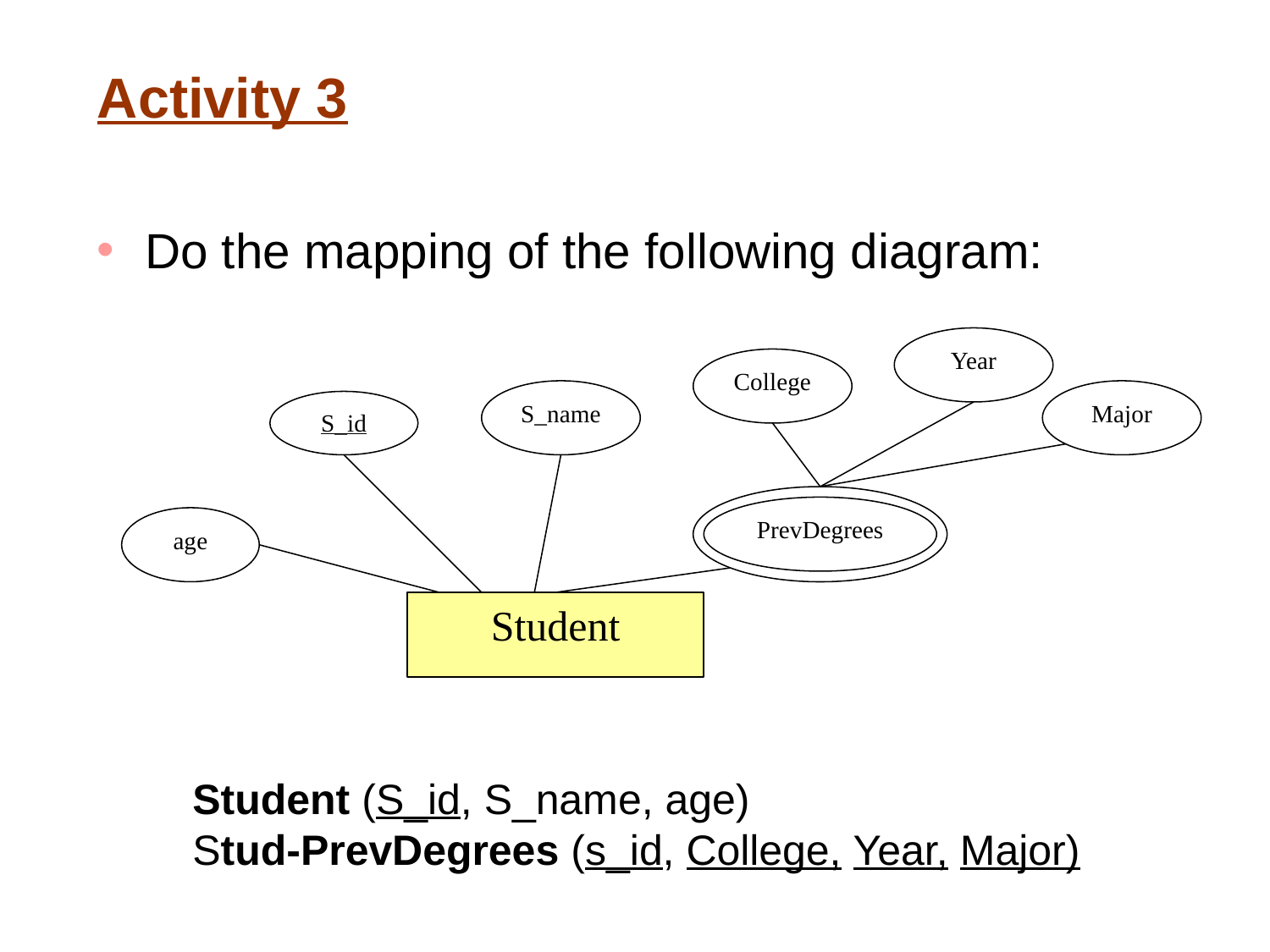

# Activity 3
Do the mapping of the following diagram:

Year
College
S_name
Major
S_id

PrevDegrees
age
Student
Student (S_id, S_name, age)
Stud-PrevDegrees (s_id, College, Year, Major)